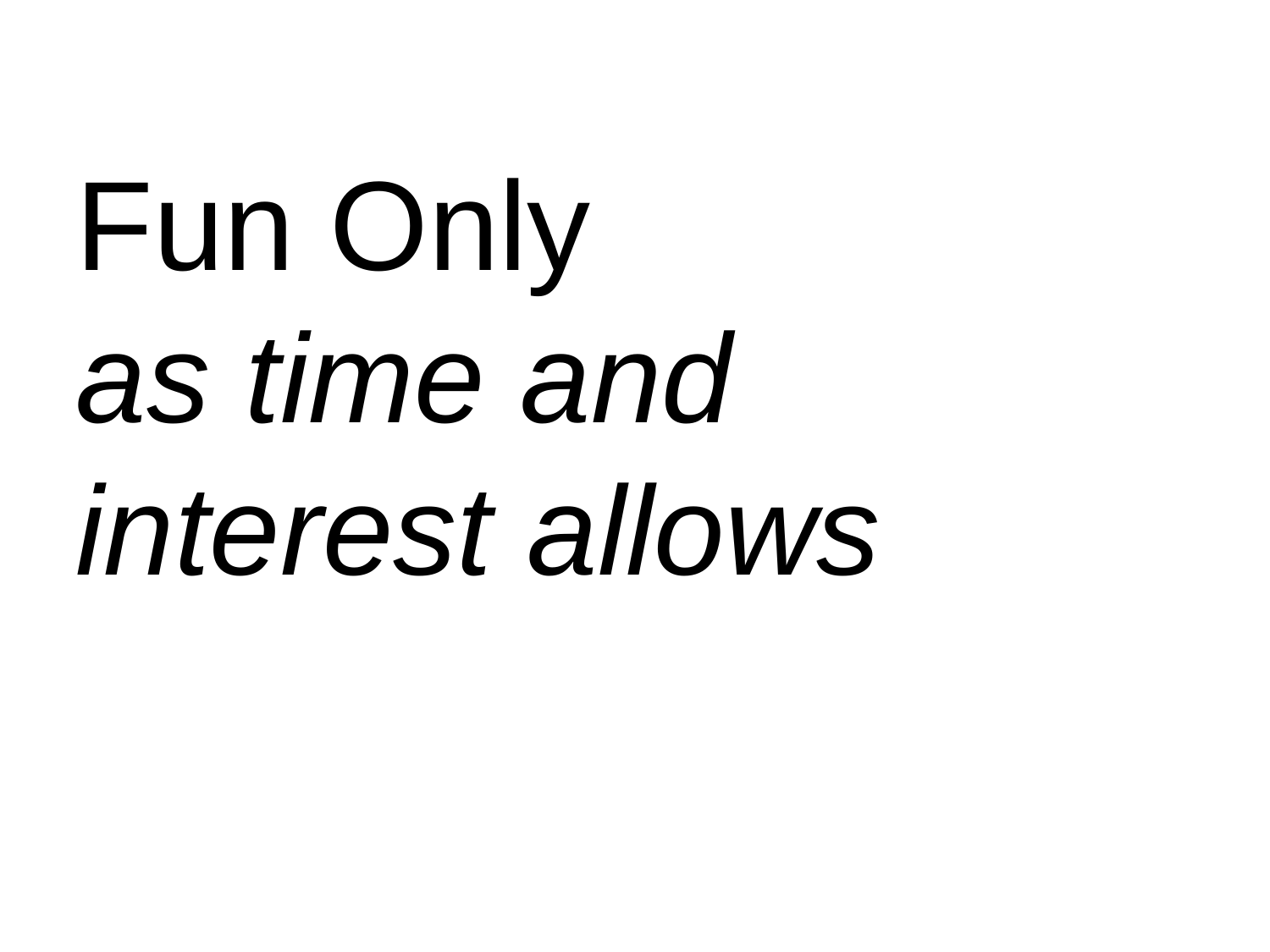

Fun Only
as time and interest allows